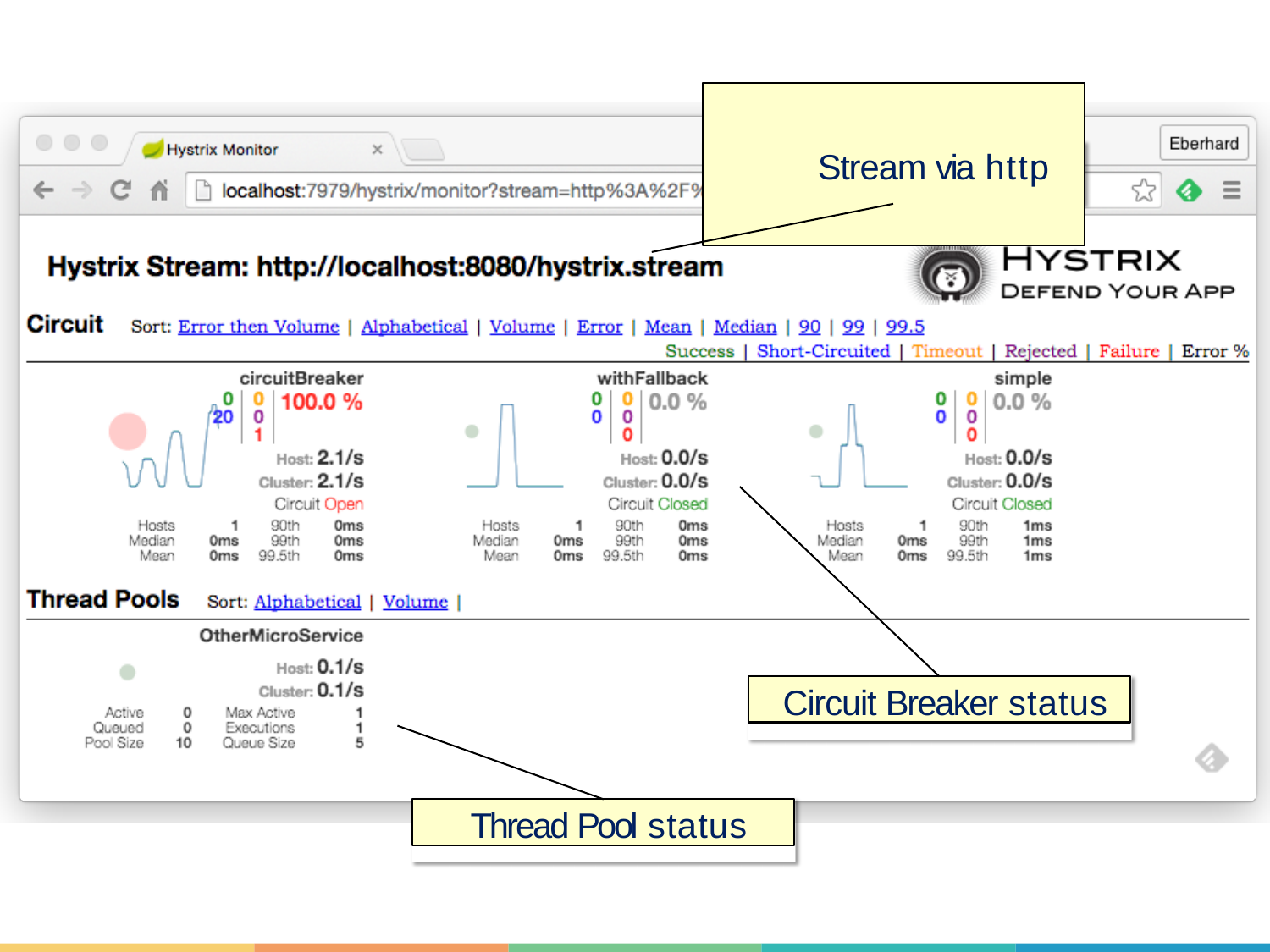

# Stream via http

Circuit Breaker status

Thread Pool status